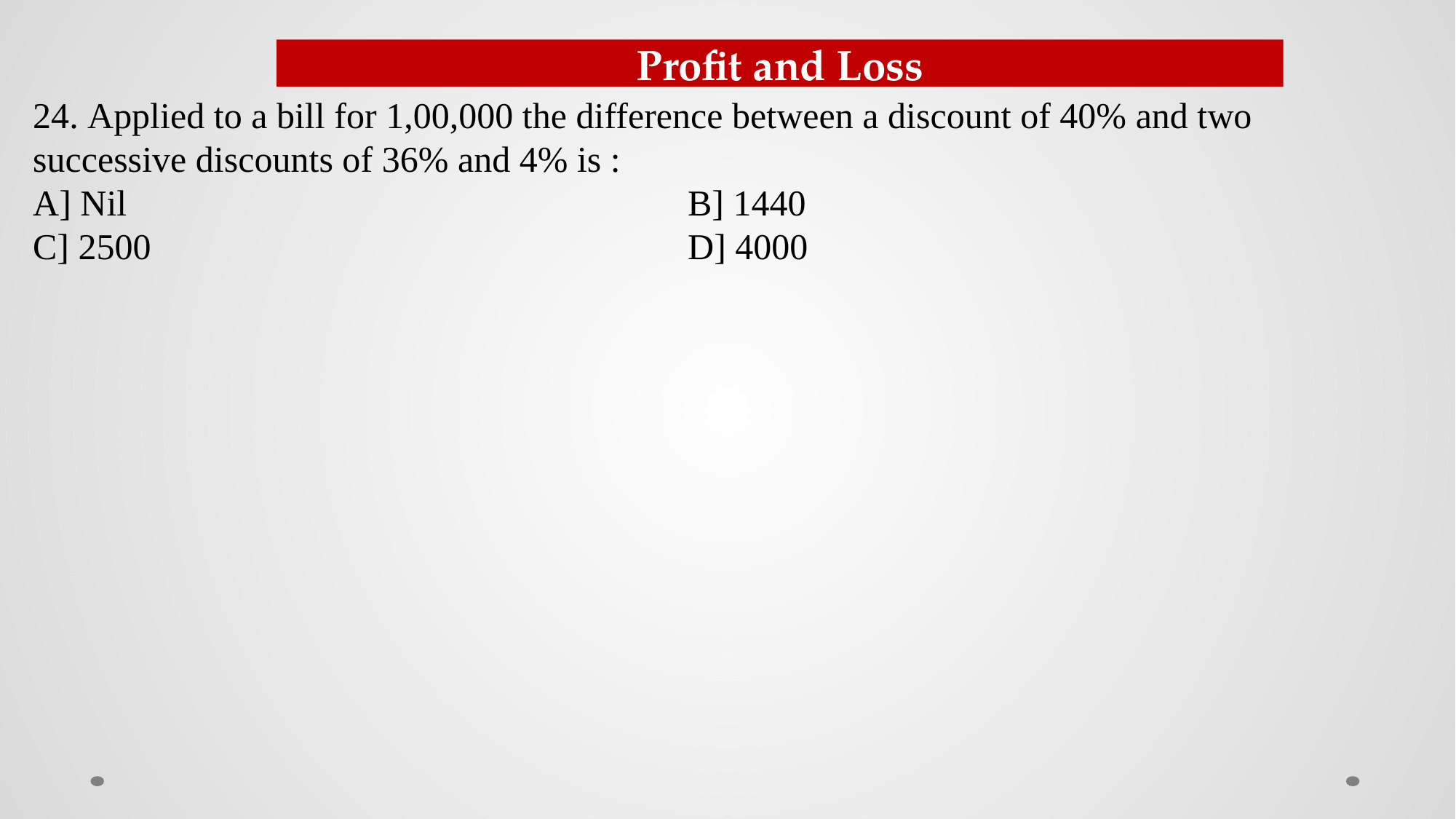

Profit and Loss
24. Applied to a bill for 1,00,000 the difference between a discount of 40% and two successive discounts of 36% and 4% is :
A] Nil						B] 1440
C] 2500                				D] 4000